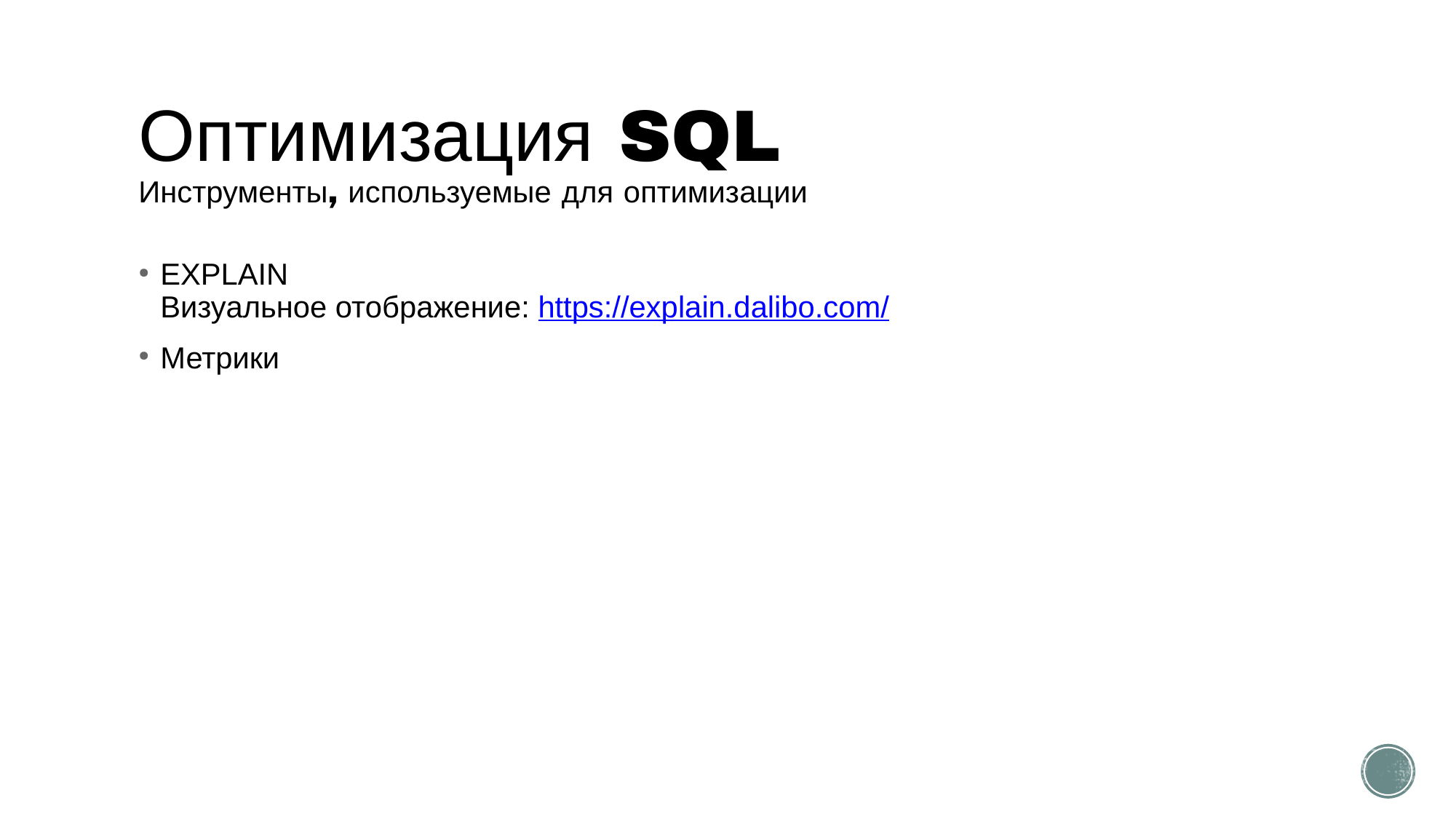

# Оптимизация SQL Инструменты, используемые для оптимизации
EXPLAIN
Визуальное отображение: https://explain.dalibo.com/
Метрики